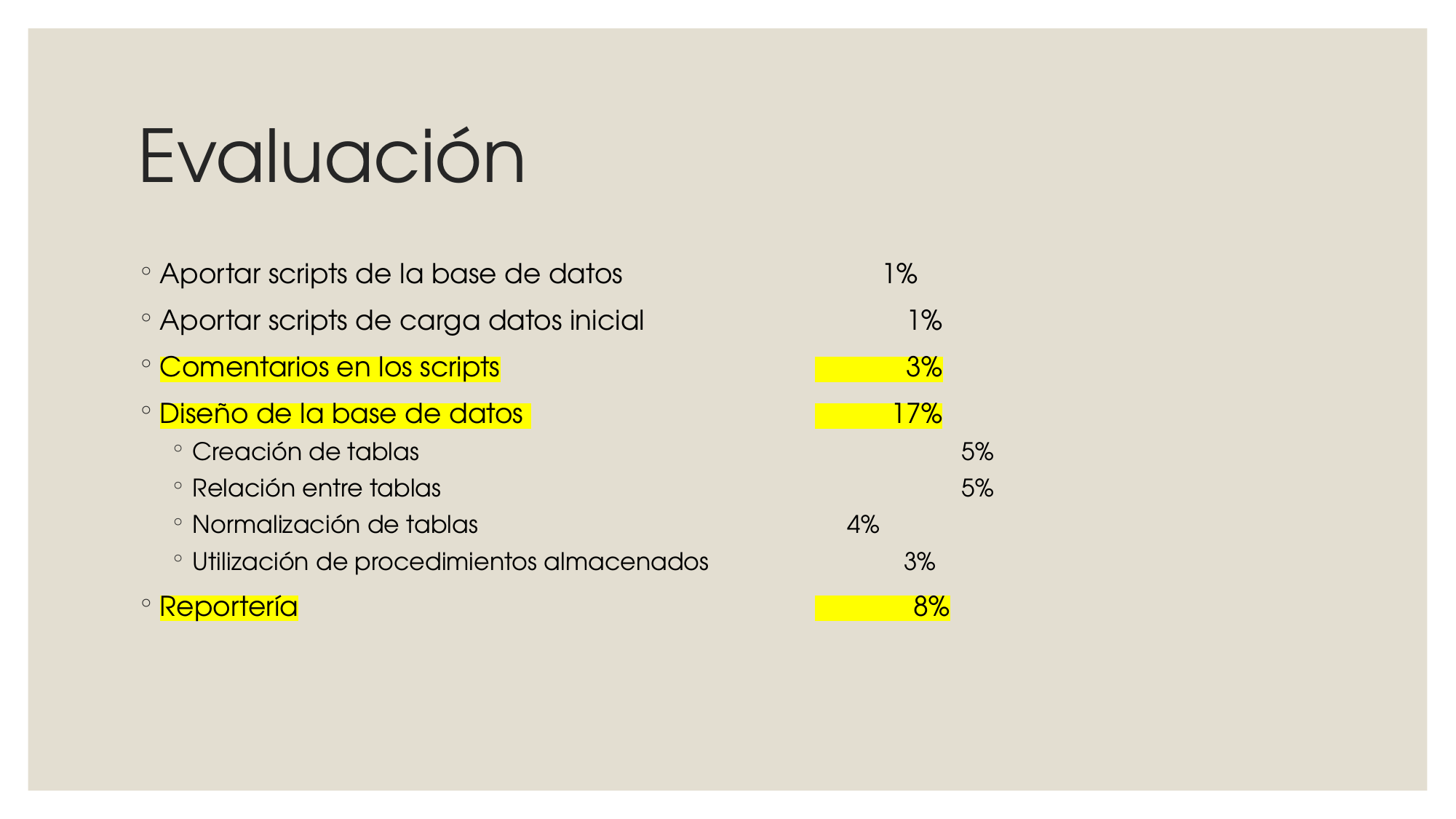

# Evaluación
Aportar scripts de la base de datos                                  1%
Aportar scripts de carga datos inicial		            1%
Comentarios en los scripts			            3%
Diseño de la base de datos 			          17%
Creación de tablas				                 5%
Relación entre tablas				                 5%
Normalización de tablas		 		4%
Utilización de procedimientos almacenados                             3%
Reportería					             8%